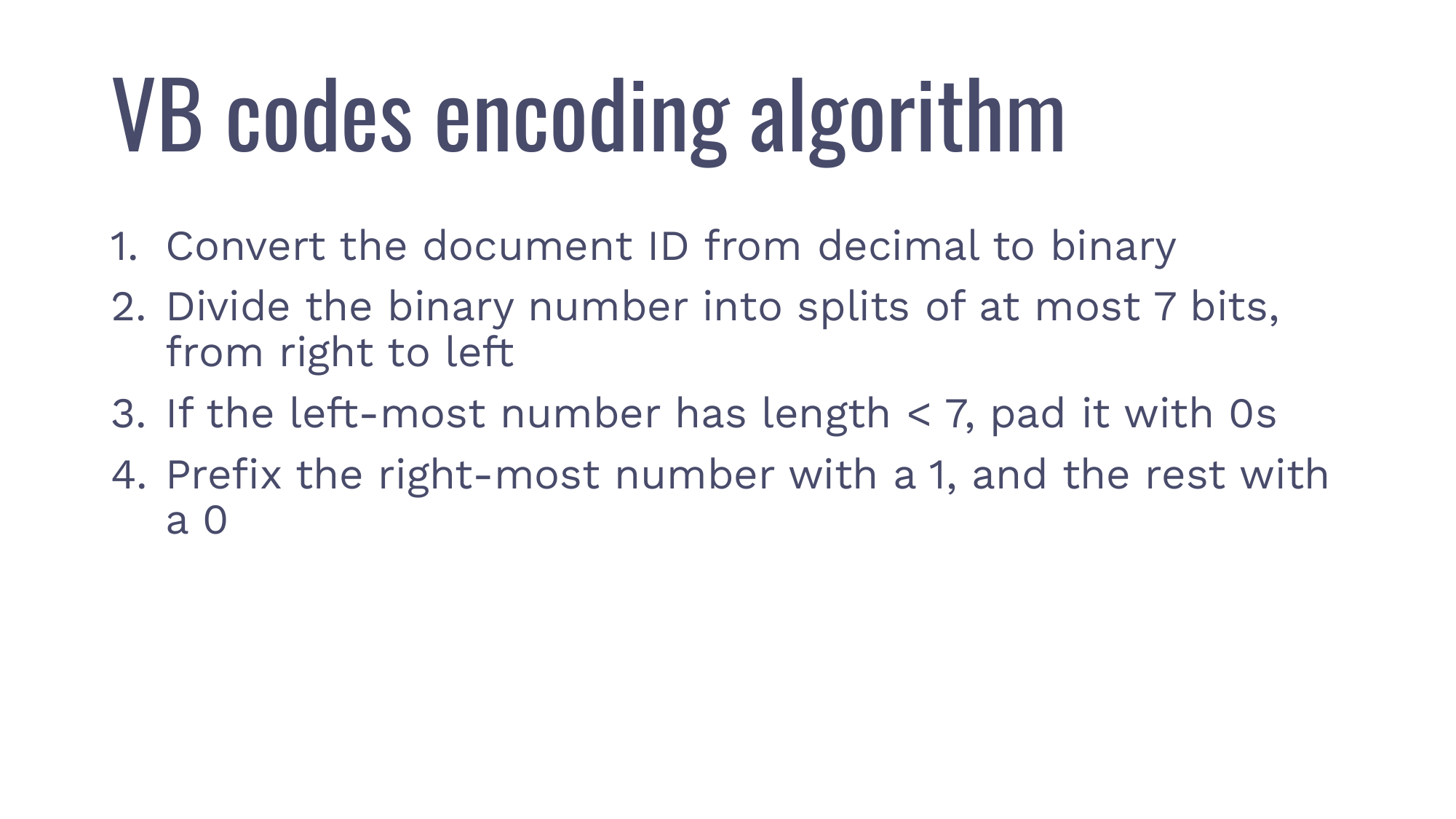

# VB codes encoding algorithm
Convert the document ID from decimal to binary
Divide the binary number into splits of at most 7 bits, from right to left
If the left-most number has length < 7, pad it with 0s
Prefix the right-most number with a 1, and the rest with a 0